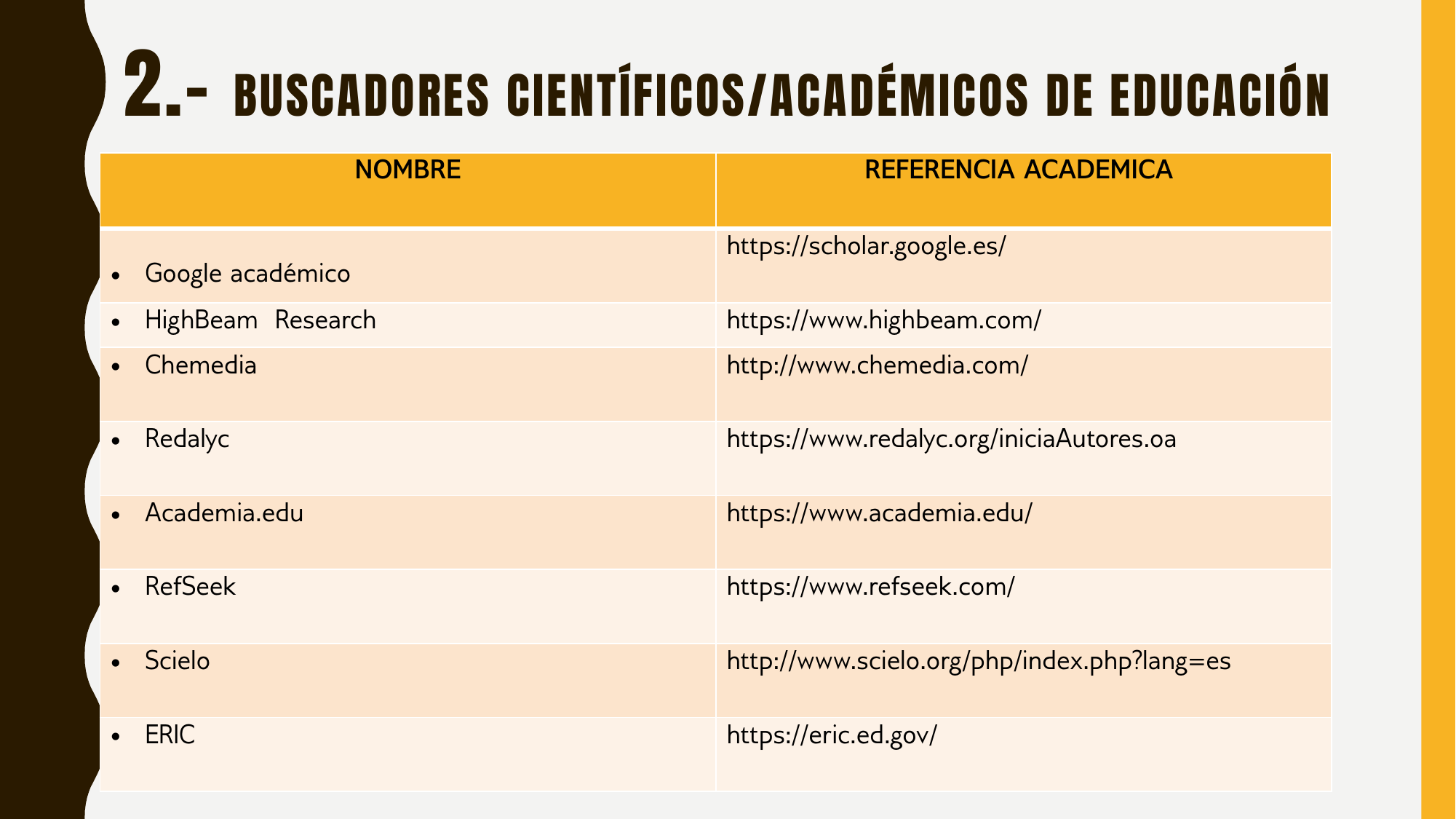

# 2.- Buscadores científicos/académicos de educación
| NOMBRE | REFERENCIA ACADEMICA |
| --- | --- |
| Google académico | https://scholar.google.es/ |
| HighBeam Research | https://www.highbeam.com/ |
| Chemedia | http://www.chemedia.com/ |
| Redalyc | https://www.redalyc.org/iniciaAutores.oa |
| Academia.edu | https://www.academia.edu/ |
| RefSeek | https://www.refseek.com/ |
| Scielo | http://www.scielo.org/php/index.php?lang=es |
| ERIC | https://eric.ed.gov/ |